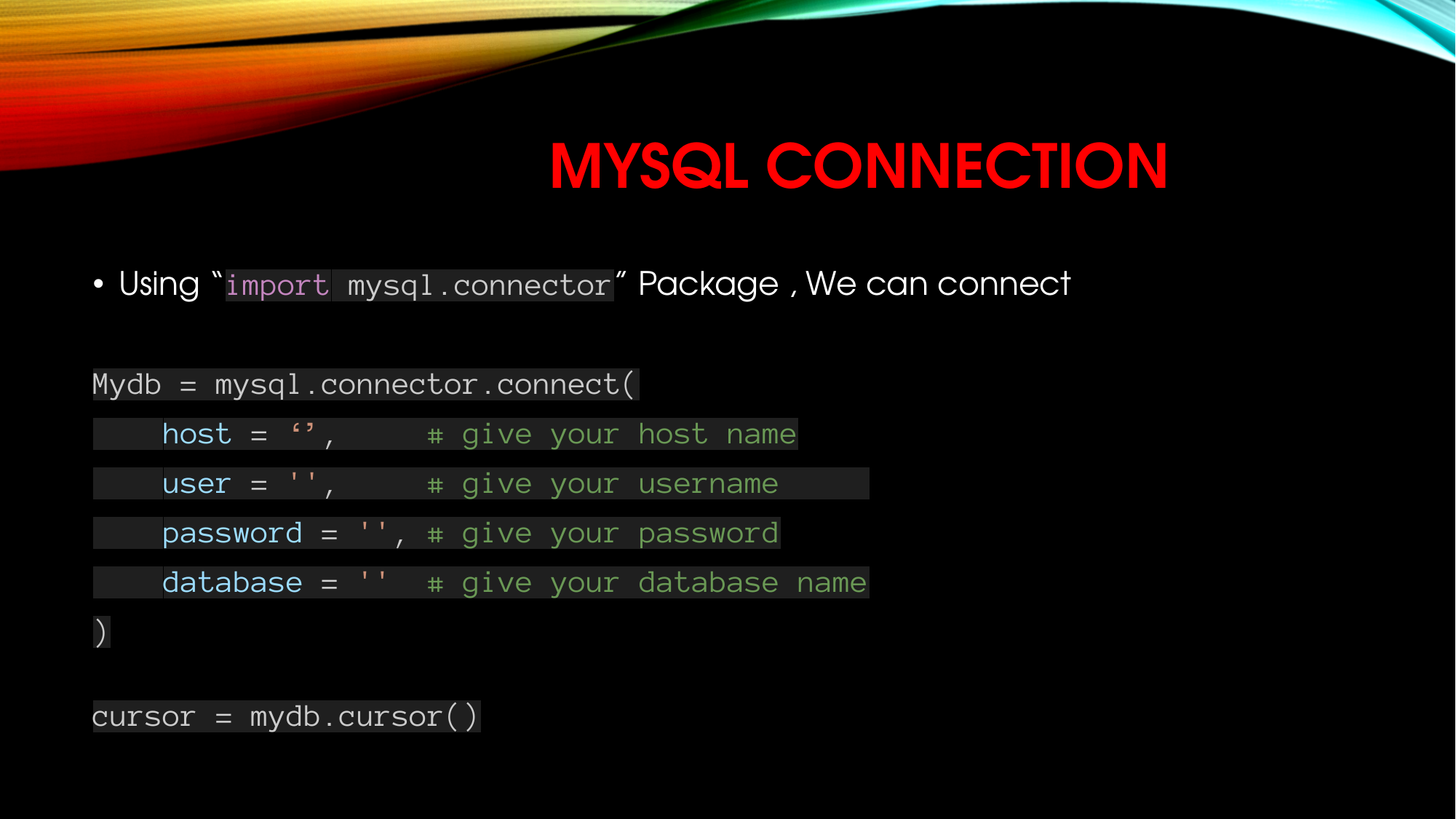

# MySQL Connection
Using “import mysql.connector” Package , We can connect

Mydb = mysql.connector.connect(
    host = ‘’,     # give your host name
    user = '',     # give your username
    password = '', # give your password
    database = ''  # give your database name
)
cursor = mydb.cursor()